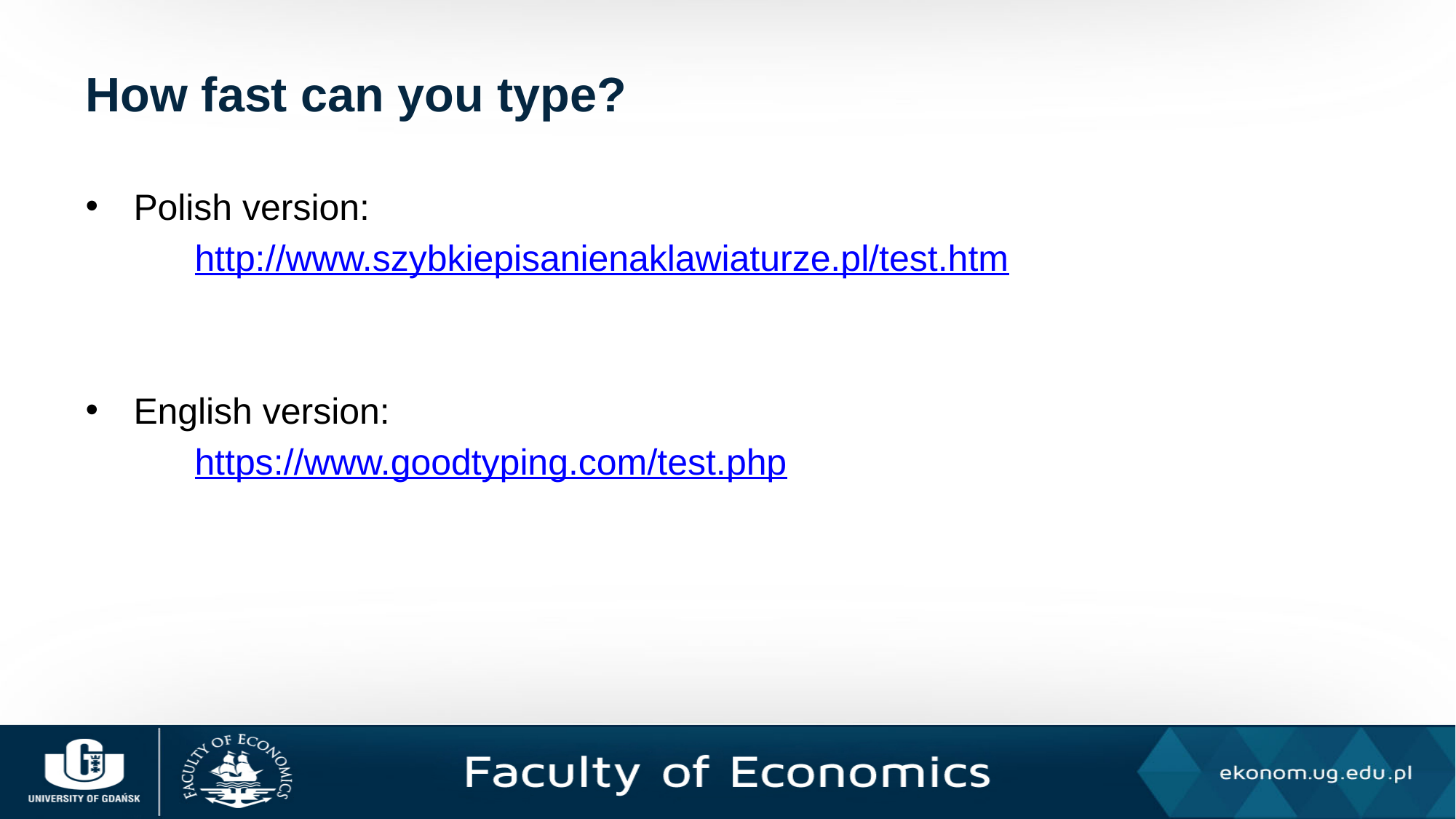

# How fast can you type?
Polish version:
	http://www.szybkiepisanienaklawiaturze.pl/test.htm

English version:
	https://www.goodtyping.com/test.php